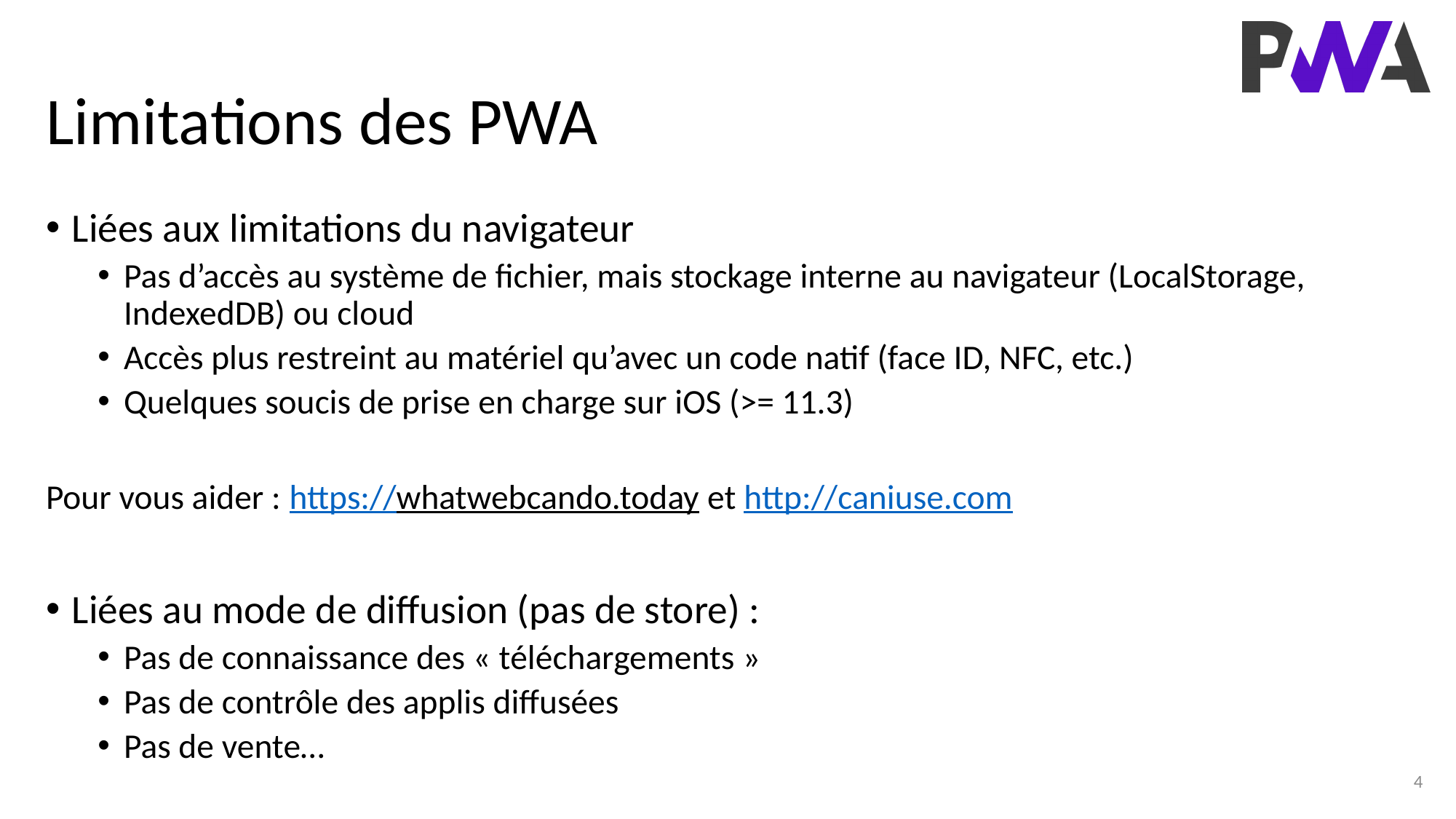

# Limitations des PWA
Liées aux limitations du navigateur
Pas d’accès au système de fichier, mais stockage interne au navigateur (LocalStorage, IndexedDB) ou cloud
Accès plus restreint au matériel qu’avec un code natif (face ID, NFC, etc.)
Quelques soucis de prise en charge sur iOS (>= 11.3)
Pour vous aider : https://whatwebcando.today et http://caniuse.com

Liées au mode de diffusion (pas de store) :
Pas de connaissance des « téléchargements »
Pas de contrôle des applis diffusées
Pas de vente…

4